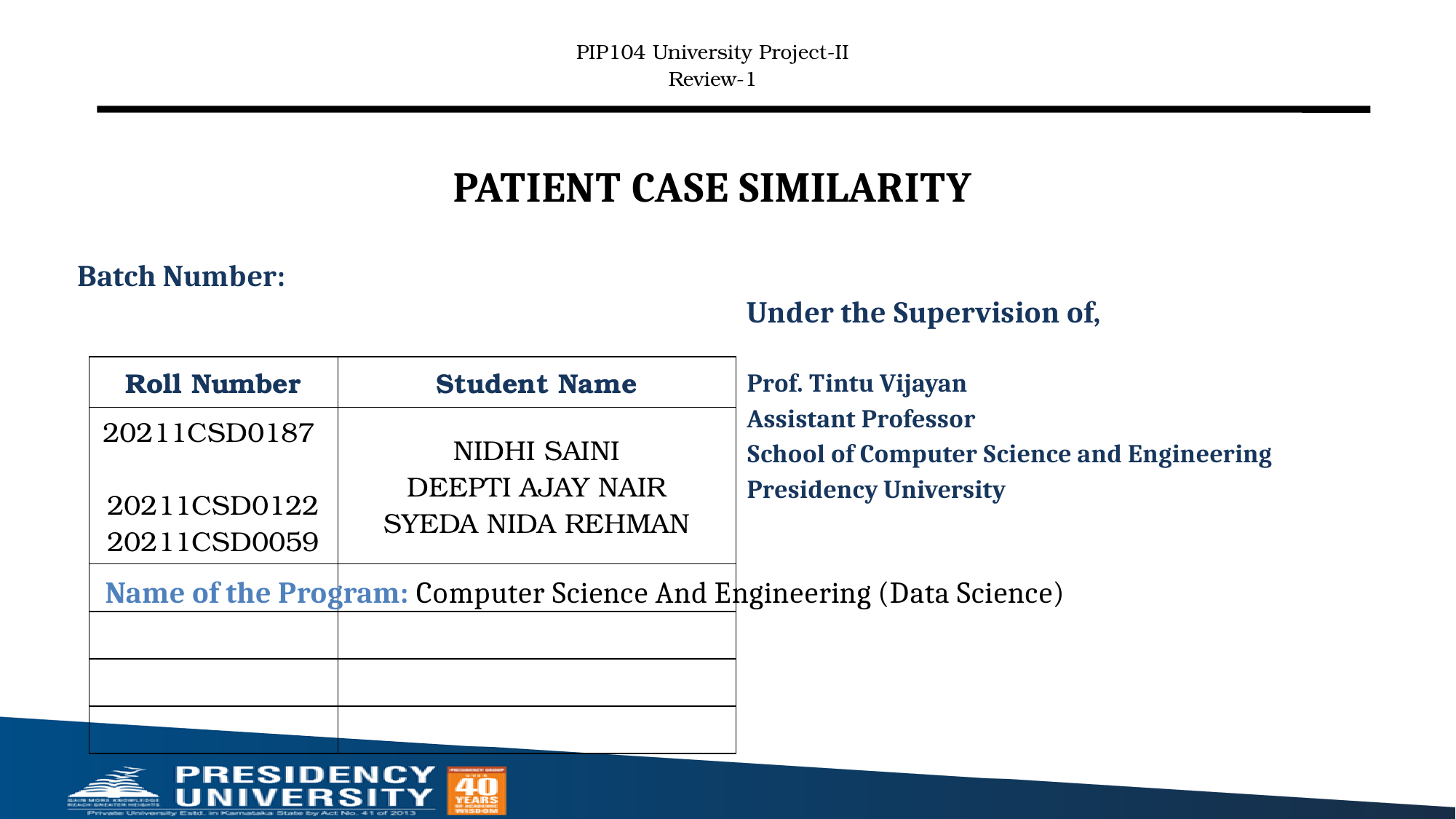

PIP104 University Project-II
Review-1
# PATIENT CASE SIMILARITY
Batch Number:

Under the Supervision of,

Prof. Tintu Vijayan
Assistant Professor
School of Computer Science and Engineering
Presidency University

| Roll Number | Student Name |
| --- | --- |
| 20211CSD0187 20211CSD0122 20211CSD0059 | NIDHI SAINI DEEPTI AJAY NAIR SYEDA NIDA REHMAN |
|  |  |
|  |  |
|  |  |
|  |  |
Name of the Program: Computer Science And Engineering (Data Science)